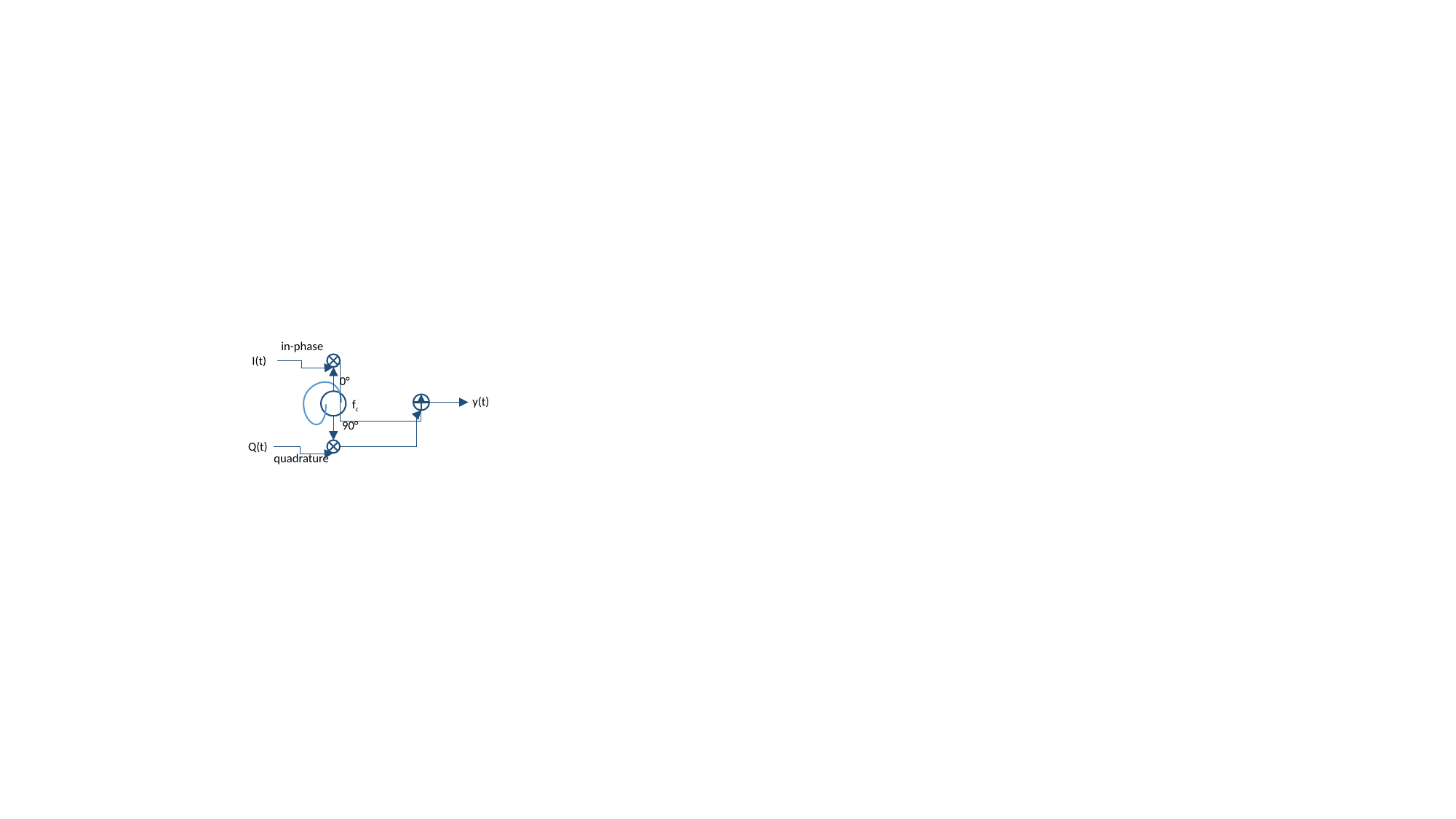

#
in-phase
I(t)

0°

y(t)

fc
90°
Q(t)

quadrature